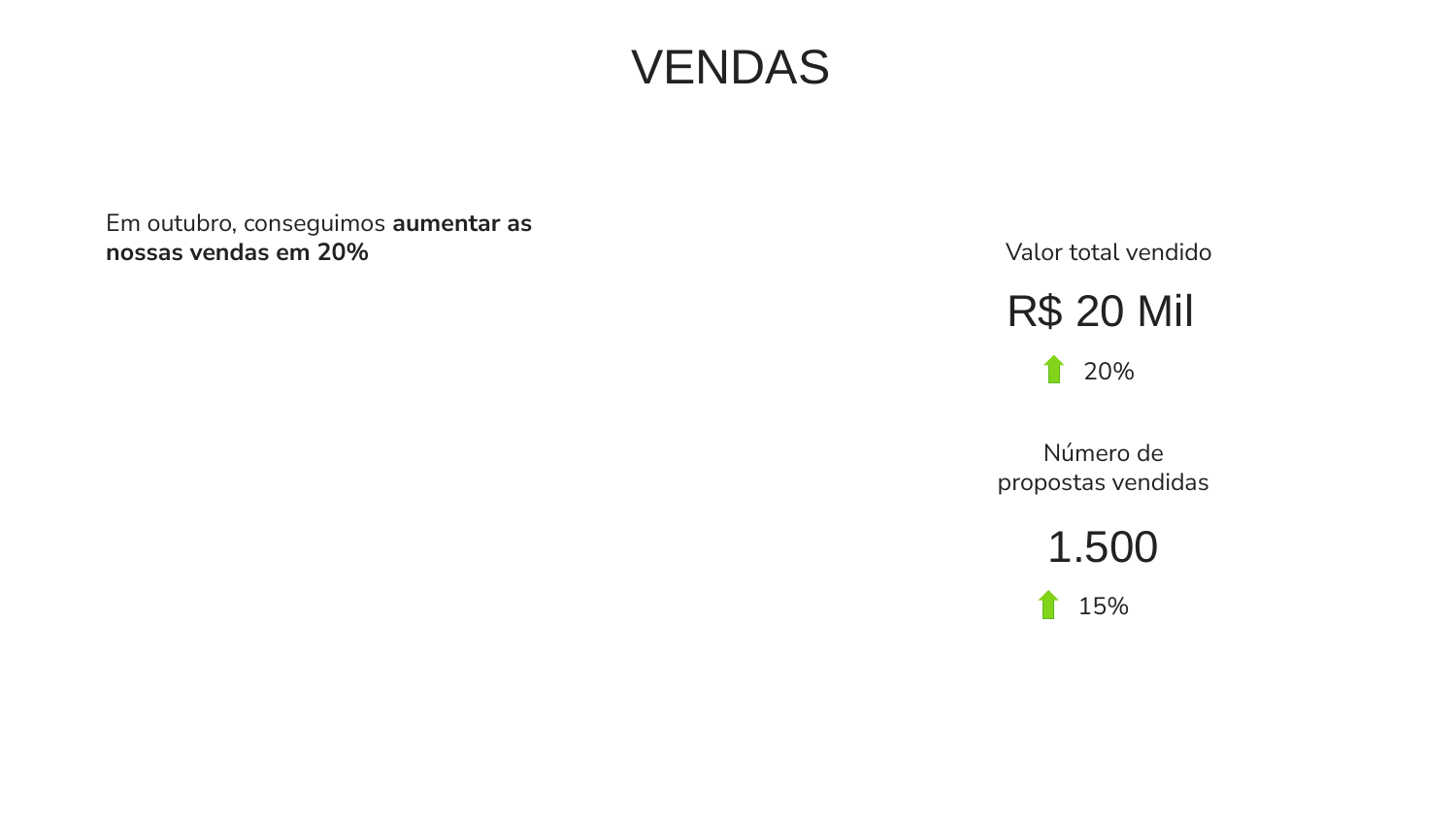

VENDAS
Em outubro, conseguimos aumentar as nossas vendas em 20%
Valor total vendido
R$ 20 Mil
20%

Número de propostas vendidas
1.500
15%